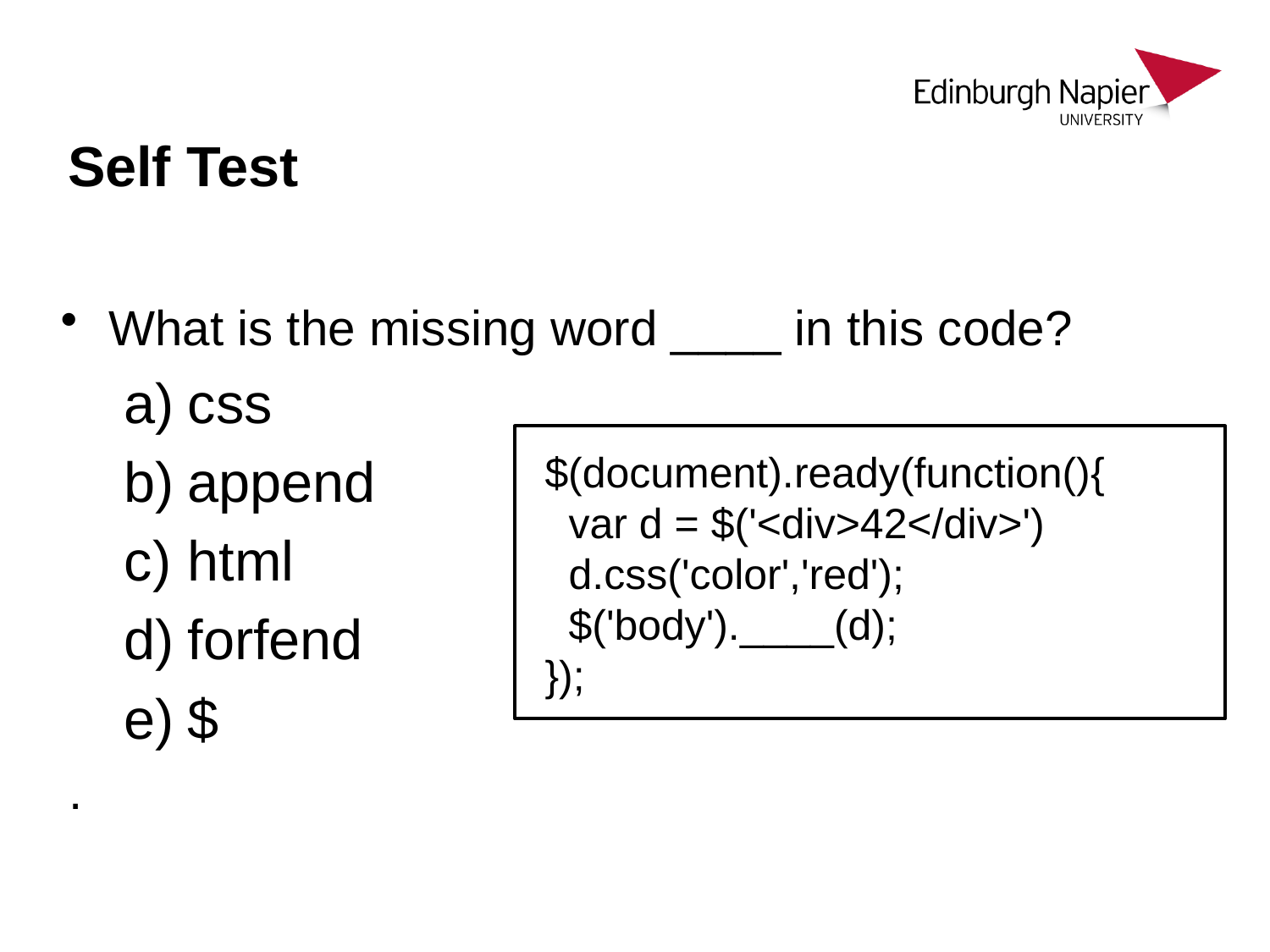

# Self Test
What is the missing word ____ in this code?
css
append
html
forfend
$
.
$(document).ready(function(){
  var d = $('<div>42</div>')
  d.css('color','red');
  $('body').____(d);
});